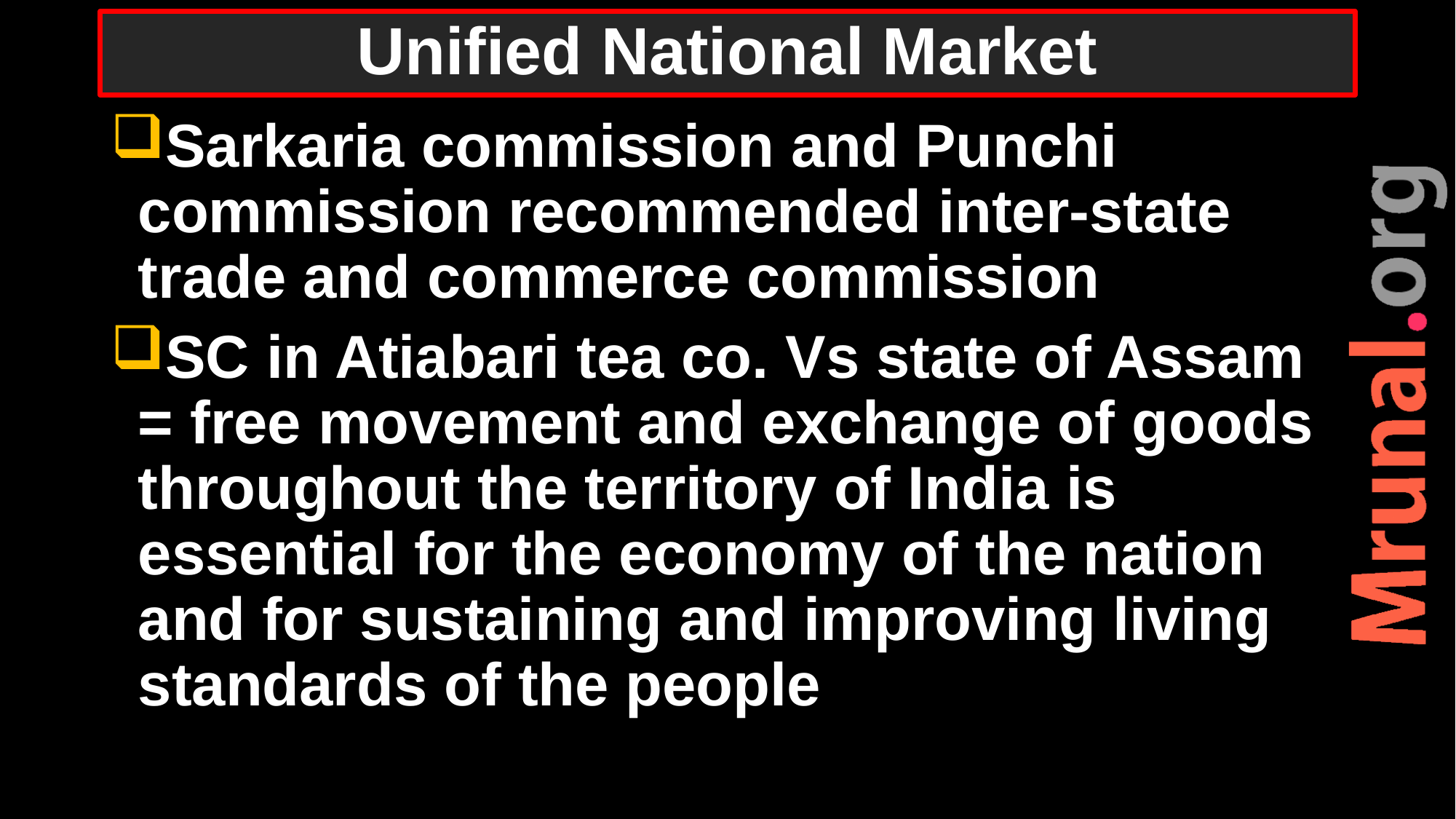

# Unified National Market
Sarkaria commission and Punchi commission recommended inter-state trade and commerce commission
SC in Atiabari tea co. Vs state of Assam = free movement and exchange of goods throughout the territory of India is essential for the economy of the nation and for sustaining and improving living standards of the people